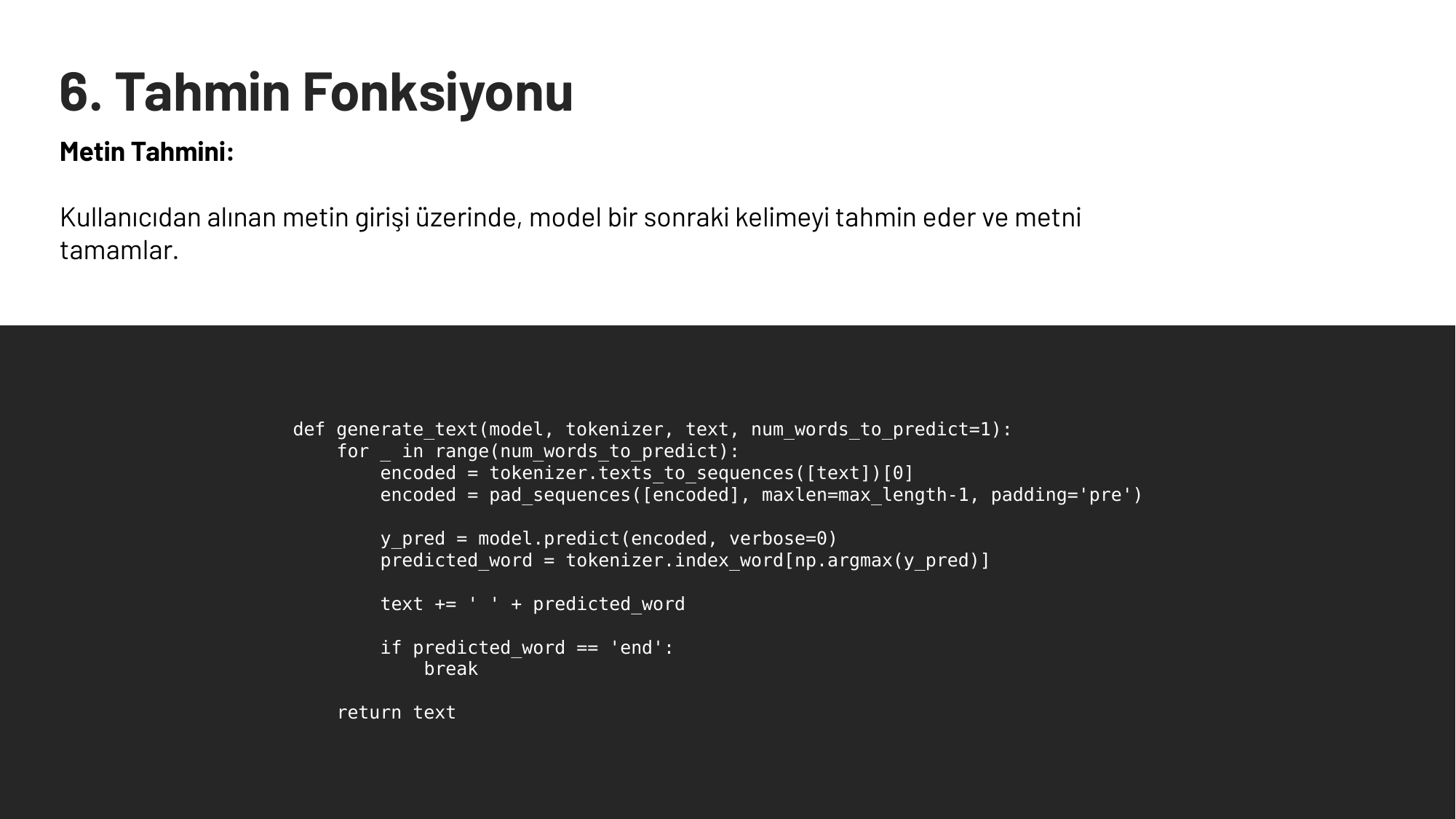

6. Tahmin Fonksiyonu
Metin Tahmini:

Kullanıcıdan alınan metin girişi üzerinde, model bir sonraki kelimeyi tahmin eder ve metni tamamlar.

def generate_text(model, tokenizer, text, num_words_to_predict=1):
    for _ in range(num_words_to_predict):
        encoded = tokenizer.texts_to_sequences([text])[0]
        encoded = pad_sequences([encoded], maxlen=max_length-1, padding='pre')

        y_pred = model.predict(encoded, verbose=0)
        predicted_word = tokenizer.index_word[np.argmax(y_pred)]

        text += ' ' + predicted_word

        if predicted_word == 'end':
            break

    return text